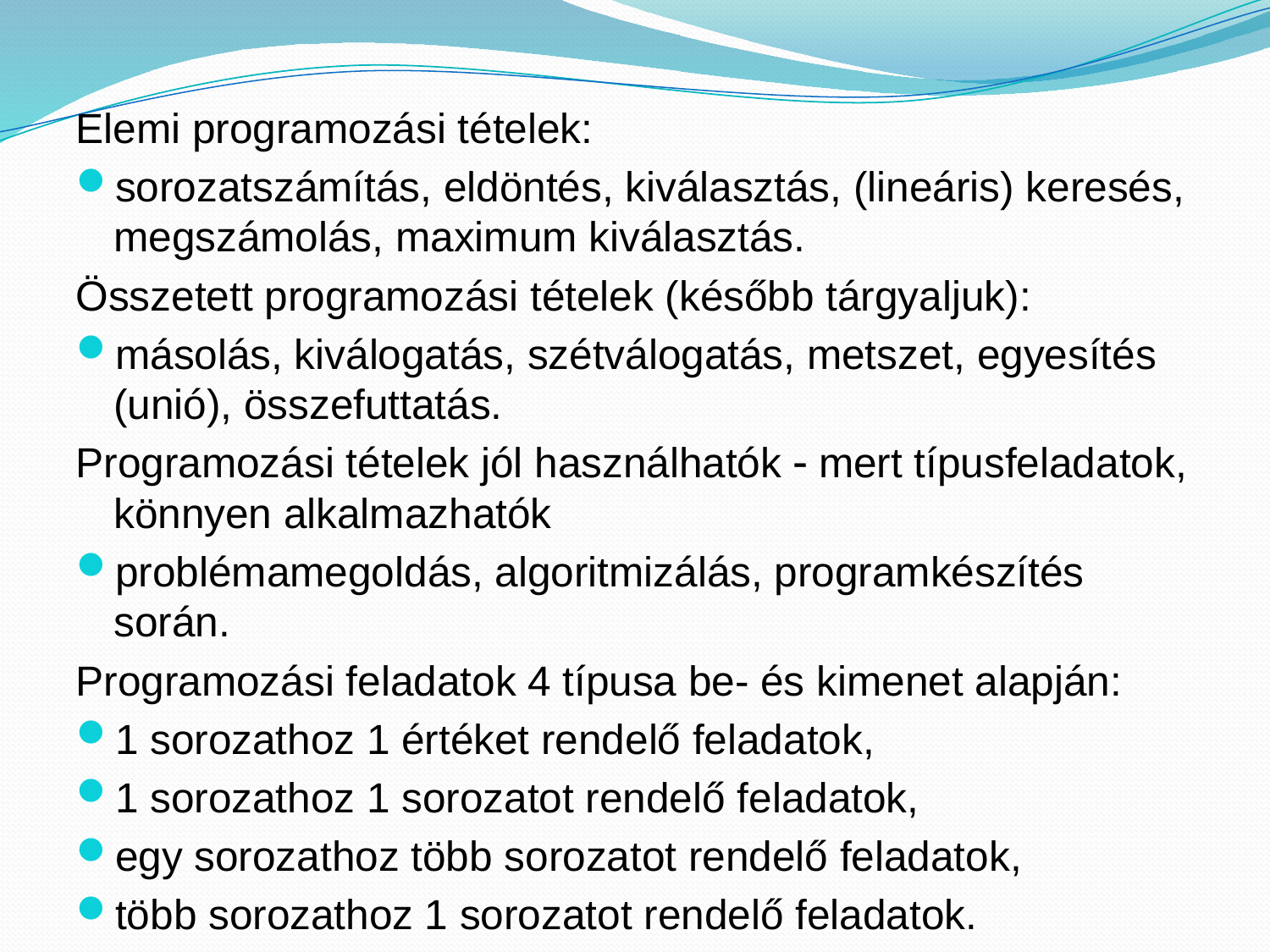

Elemi programozási tételek:
sorozatszámítás, eldöntés, kiválasztás, (lineáris) keresés, megszámolás, maximum kiválasztás.
Összetett programozási tételek (később tárgyaljuk):
másolás, kiválogatás, szétválogatás, metszet, egyesítés (unió), összefuttatás.
Programozási tételek jól használhatók − mert típusfeladatok, könnyen alkalmazhatók
problémamegoldás, algoritmizálás, programkészítés során.
Programozási feladatok 4 típusa be- és kimenet alapján:
1 sorozathoz 1 értéket rendelő feladatok,
1 sorozathoz 1 sorozatot rendelő feladatok,
egy sorozathoz több sorozatot rendelő feladatok,
több sorozathoz 1 sorozatot rendelő feladatok.